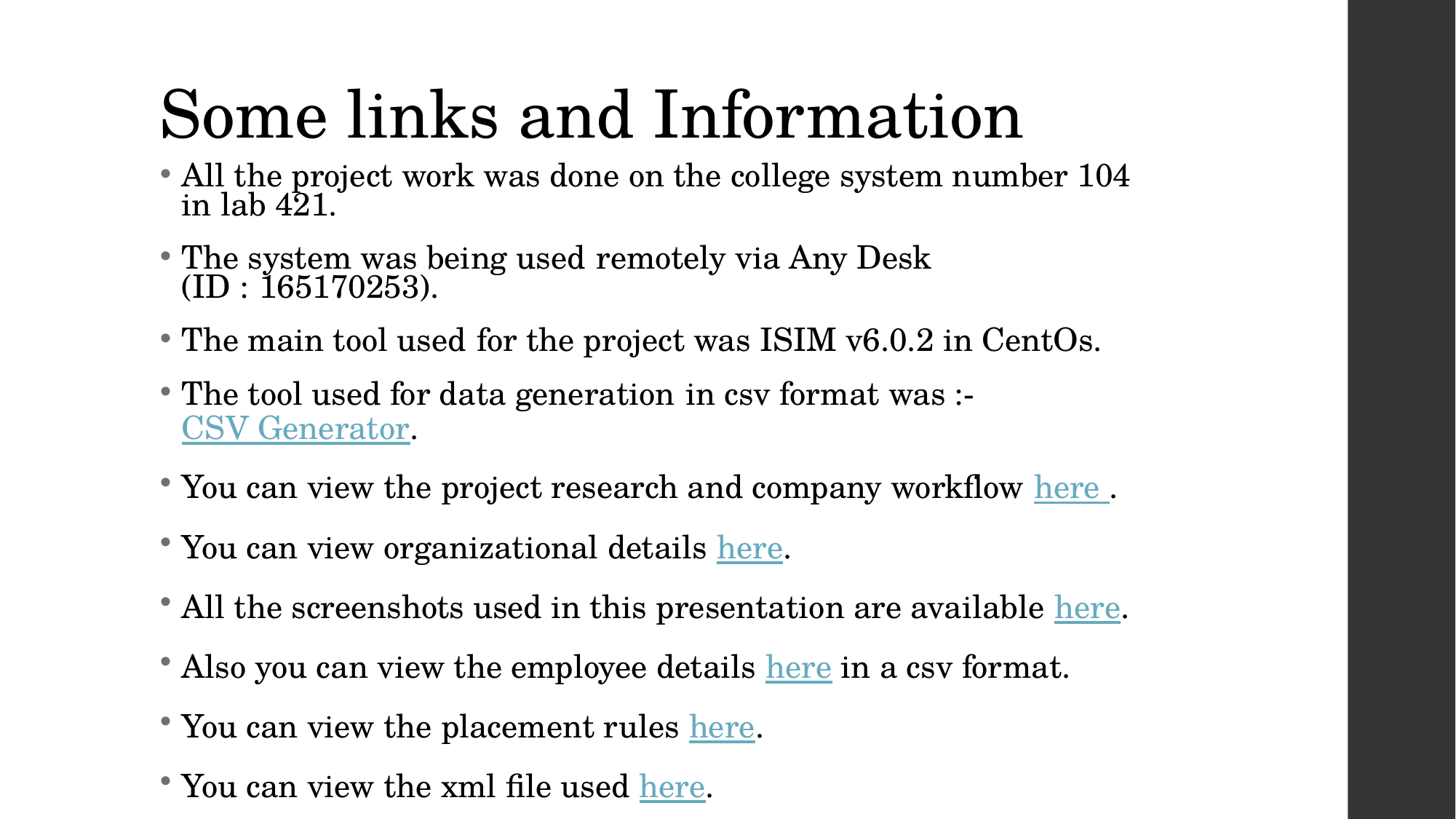

# Some links and Information
All the project work was done on the college system number 104 in lab 421.
The system was being used remotely via Any Desk (ID : 165170253).
The main tool used for the project was ISIM v6.0.2 in CentOs.
The tool used for data generation in csv format was :- CSV Generator.
You can view the project research and company workflow here .
You can view organizational details here.
All the screenshots used in this presentation are available here.
Also you can view the employee details here in a csv format.
You can view the placement rules here.
You can view the xml file used here.
You can view the project workflow here.